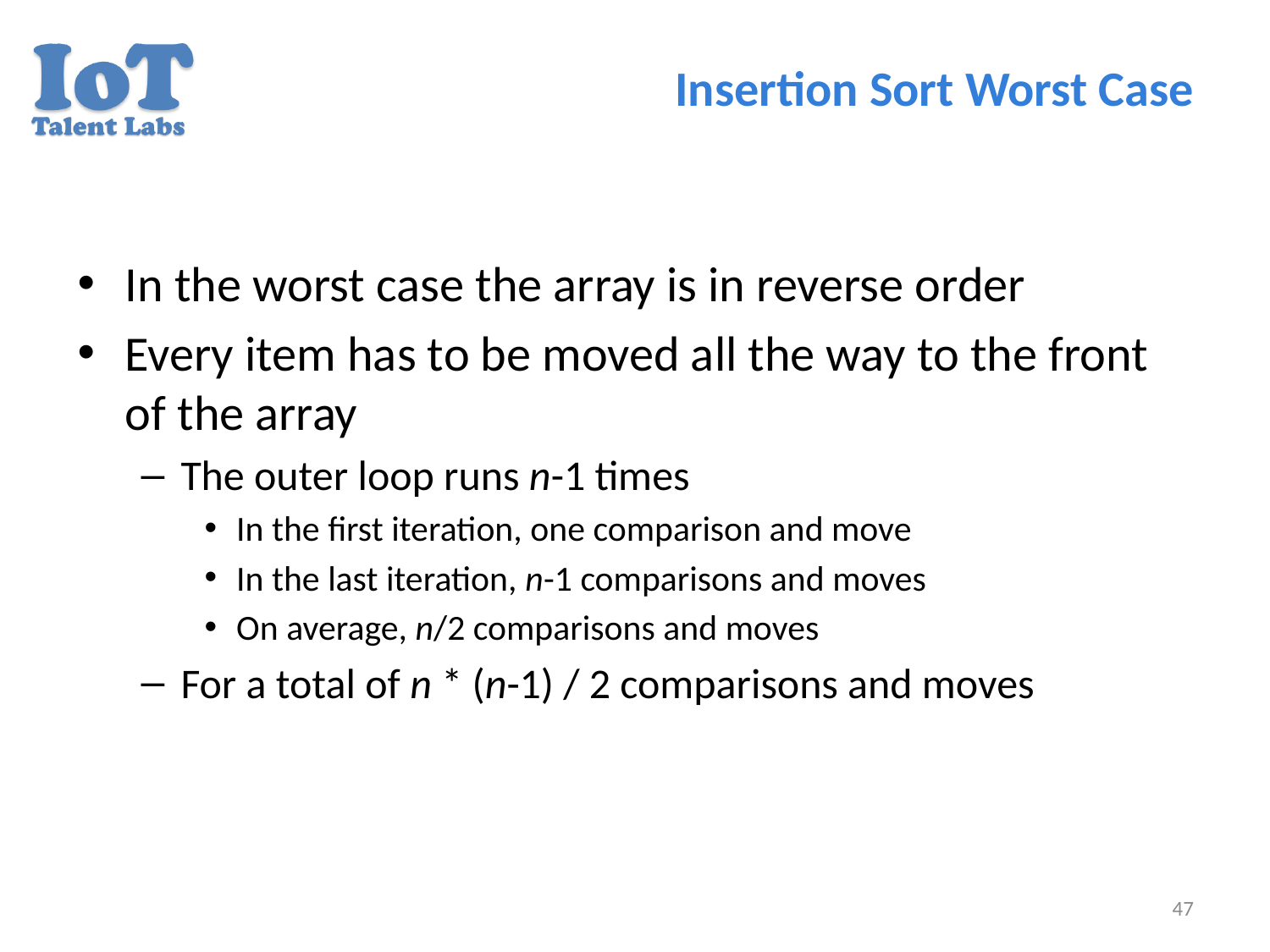

# Insertion Sort Worst Case
In the worst case the array is in reverse order
Every item has to be moved all the way to the front of the array
The outer loop runs n-1 times
In the first iteration, one comparison and move
In the last iteration, n-1 comparisons and moves
On average, n/2 comparisons and moves
For a total of n * (n-1) / 2 comparisons and moves

47